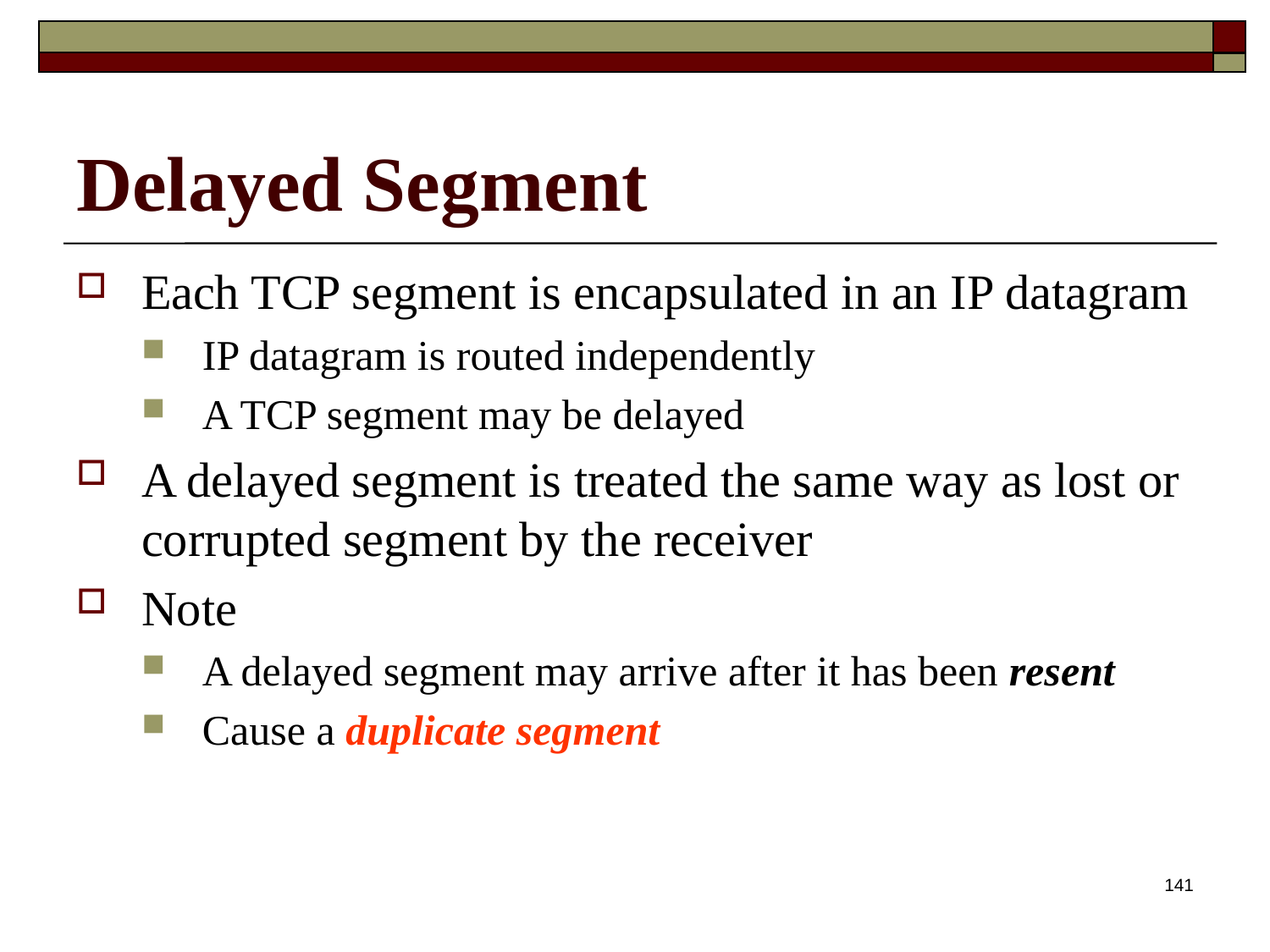

# Delayed Segment
Each TCP segment is encapsulated in an IP datagram
IP datagram is routed independently
A TCP segment may be delayed
A delayed segment is treated the same way as lost or corrupted segment by the receiver
Note
A delayed segment may arrive after it has been resent
Cause a duplicate segment
141